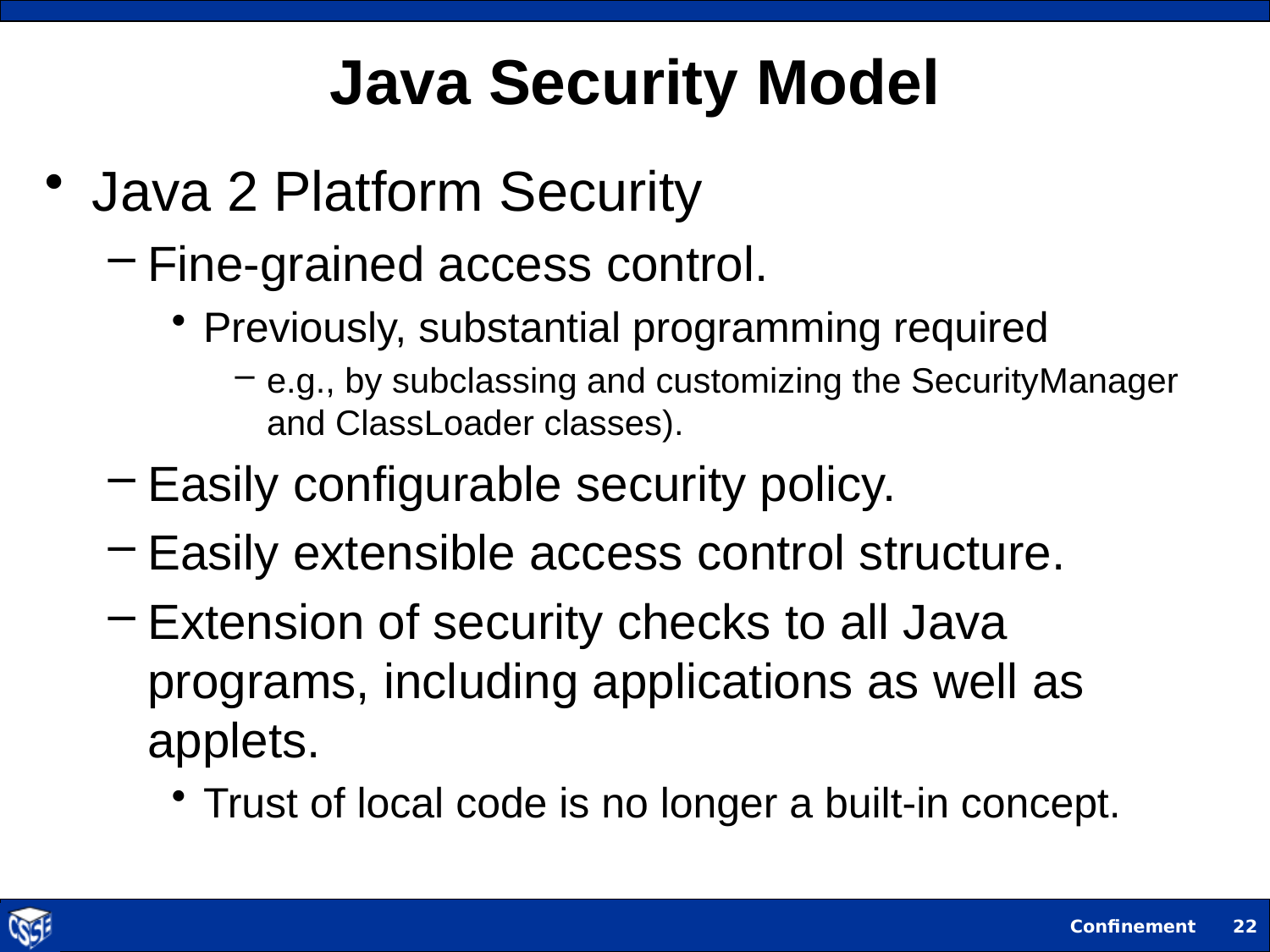

# Java Security Model
Java 2 Platform Security
Fine-grained access control.
Previously, substantial programming required
e.g., by subclassing and customizing the SecurityManager and ClassLoader classes).
Easily configurable security policy.
Easily extensible access control structure.
Extension of security checks to all Java programs, including applications as well as applets.
Trust of local code is no longer a built-in concept.